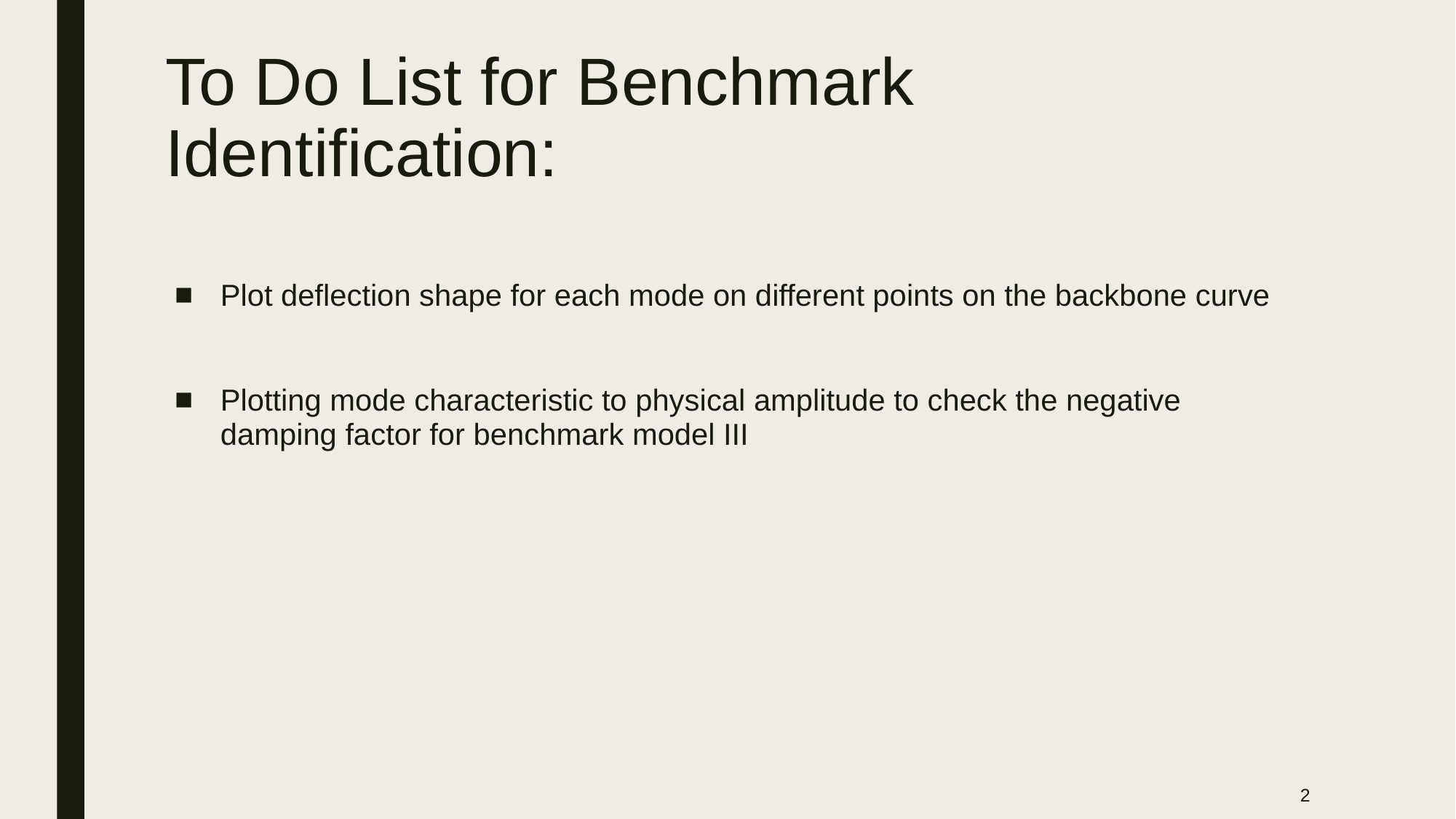

# To Do List for Benchmark Identification:
Plot deflection shape for each mode on different points on the backbone curve

Plotting mode characteristic to physical amplitude to check the negative damping factor for benchmark model III
2